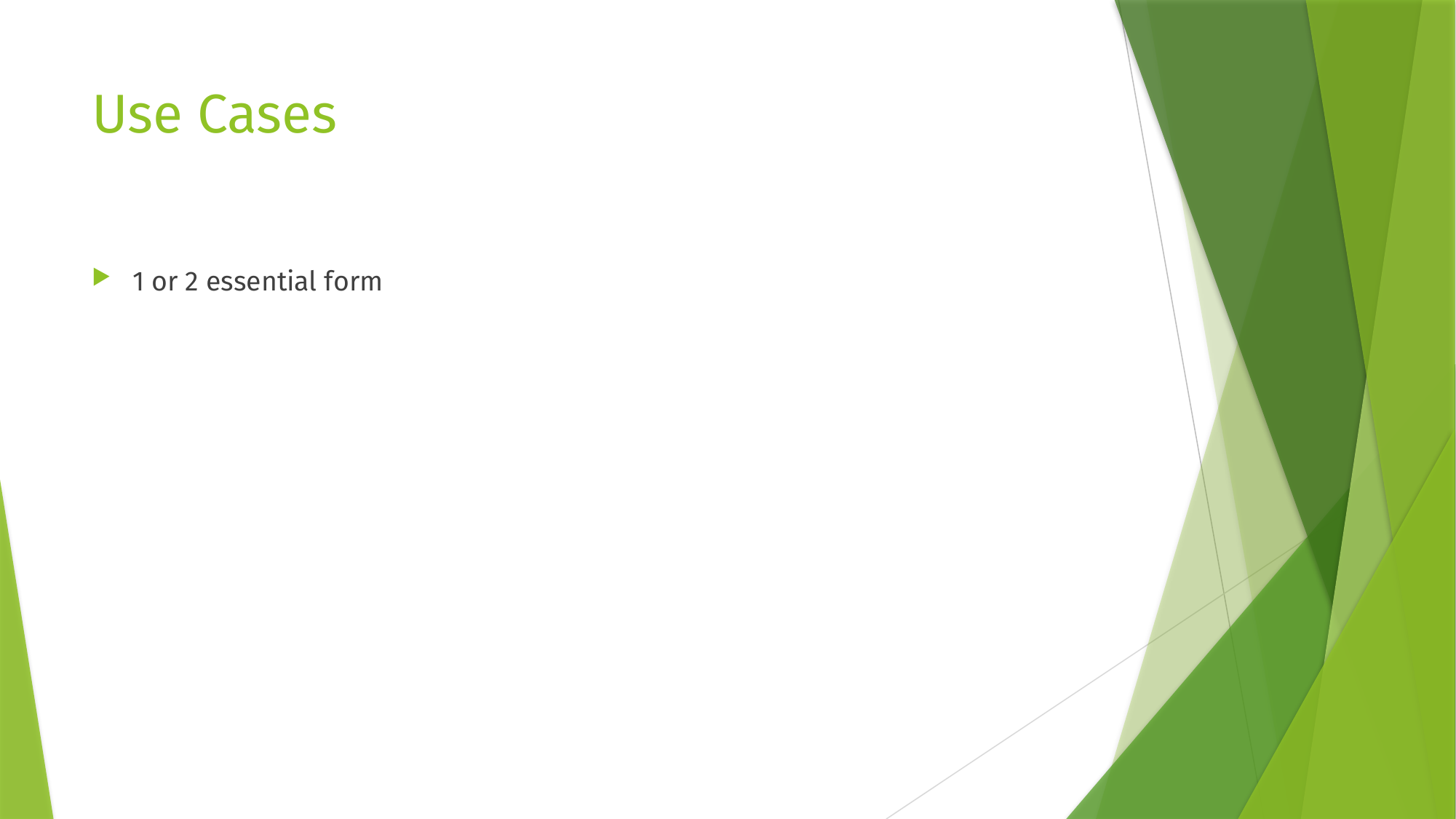

# Use Cases
1 or 2 essential form